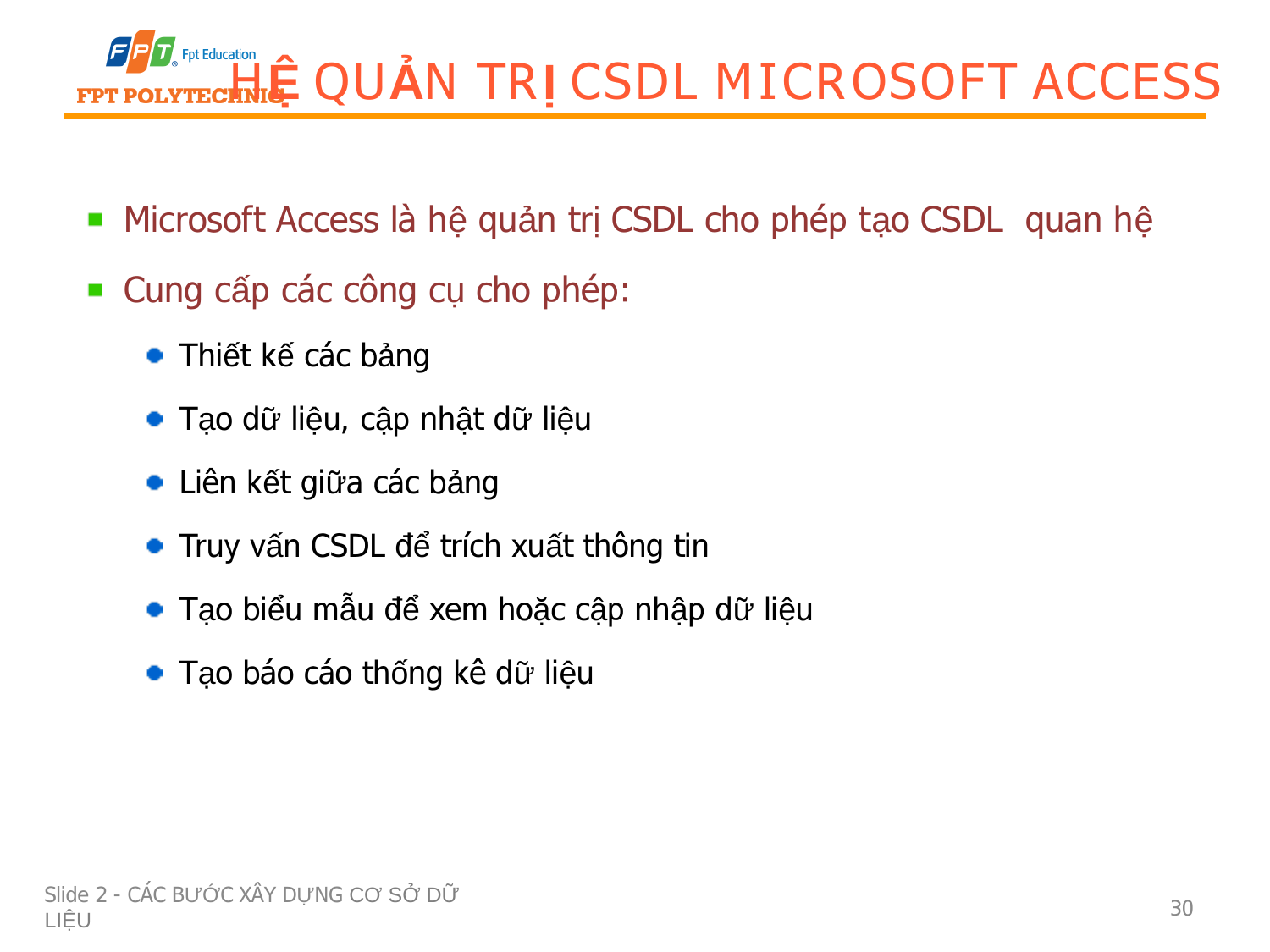

# Hệ quản trị CSDL Microsoft Access
Microsoft Access là hệ quản trị CSDL cho phép tạo CSDL  quan hệ
Cung cấp các công cụ cho phép:
Thiết kế các bảng
Tạo dữ liệu, cập nhật dữ liệu
Liên kết giữa các bảng
Truy vấn CSDL để trích xuất thông tin
Tạo biểu mẫu để xem hoặc cập nhập dữ liệu
Tạo báo cáo thống kê dữ liệu

Slide 2 - CÁC BƯỚC XÂY DỰNG CƠ SỞ DỮ LIỆU
30